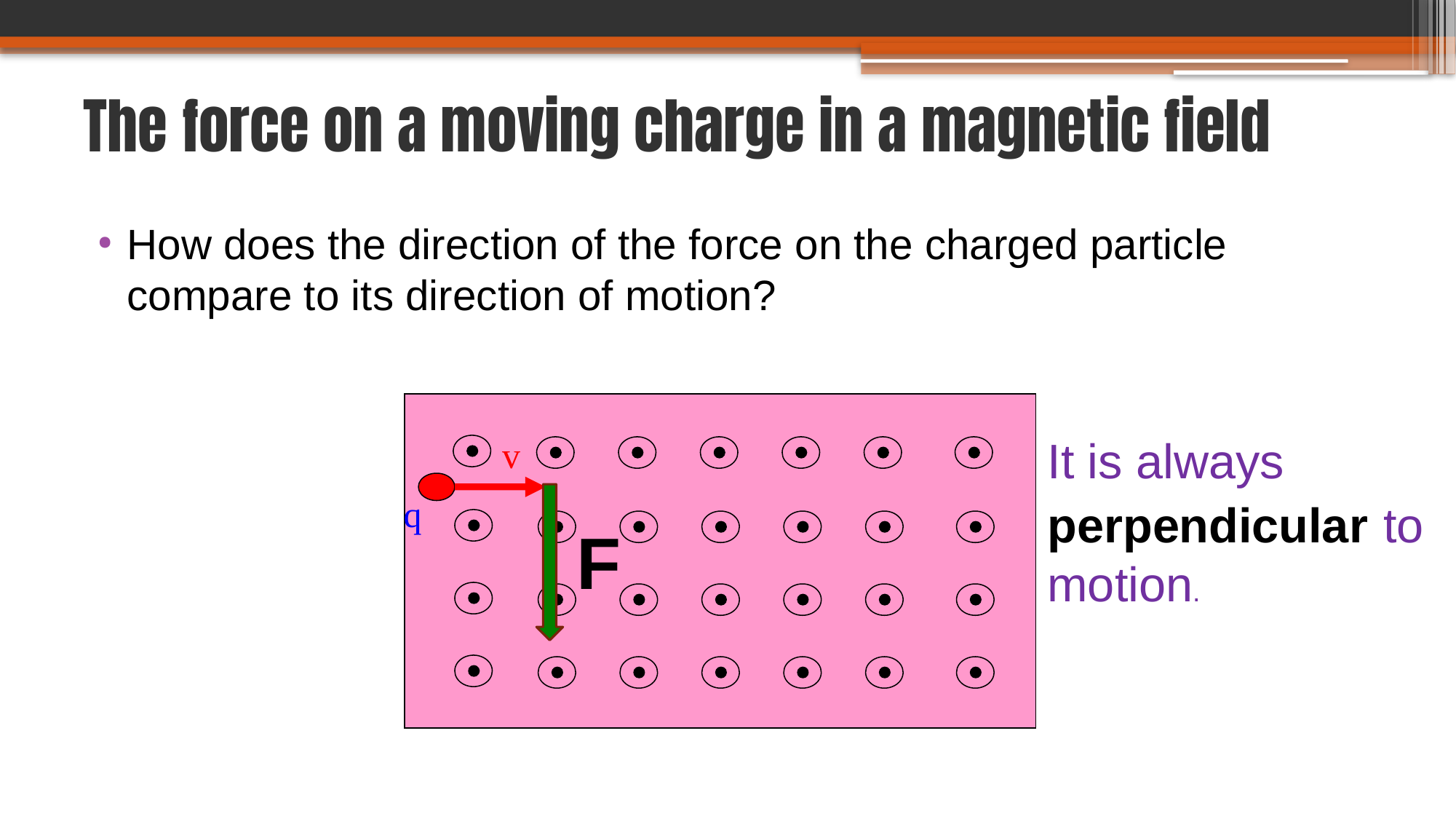

# The force on a moving charge in a magnetic field
How does the direction of the force on the charged particle compare to its direction of motion?

It is always perpendicular to motion.
v

F
q